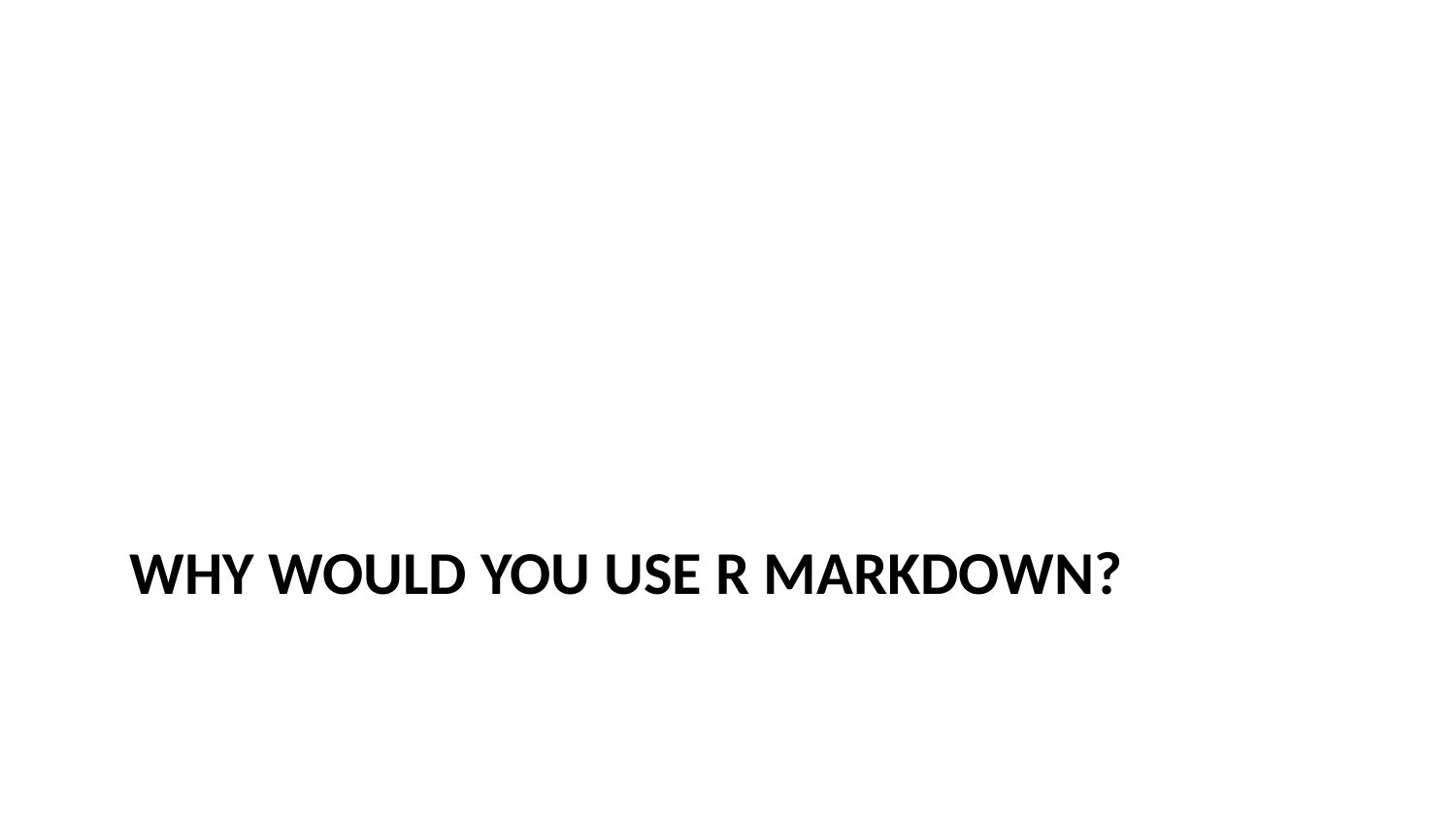

# Why would you use R Markdown?